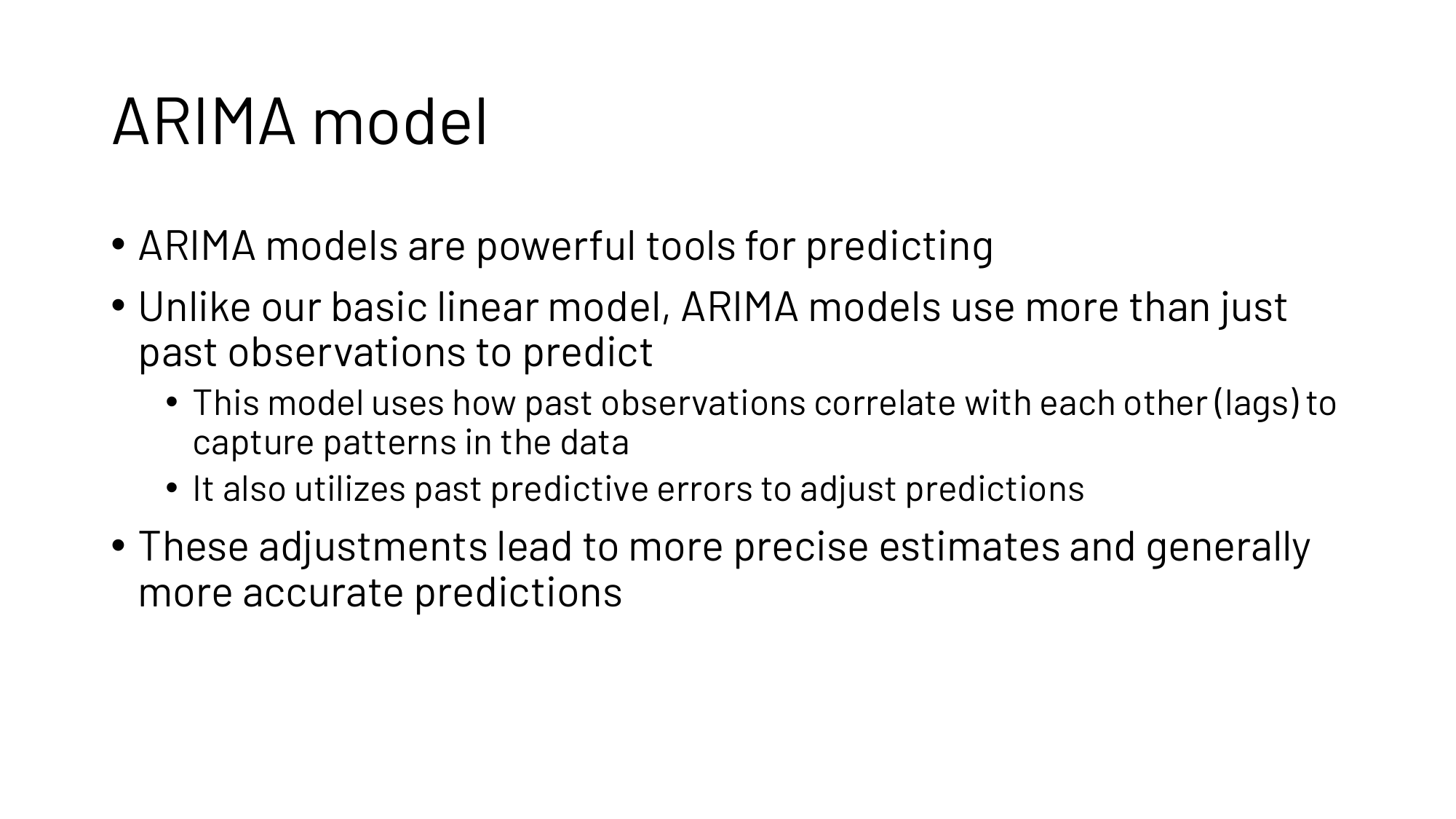

# ARIMA model
ARIMA models are powerful tools for predicting
Unlike our basic linear model, ARIMA models use more than just past observations to predict
This model uses how past observations correlate with each other (lags) to capture patterns in the data
It also utilizes past predictive errors to adjust predictions
These adjustments lead to more precise estimates and generally more accurate predictions